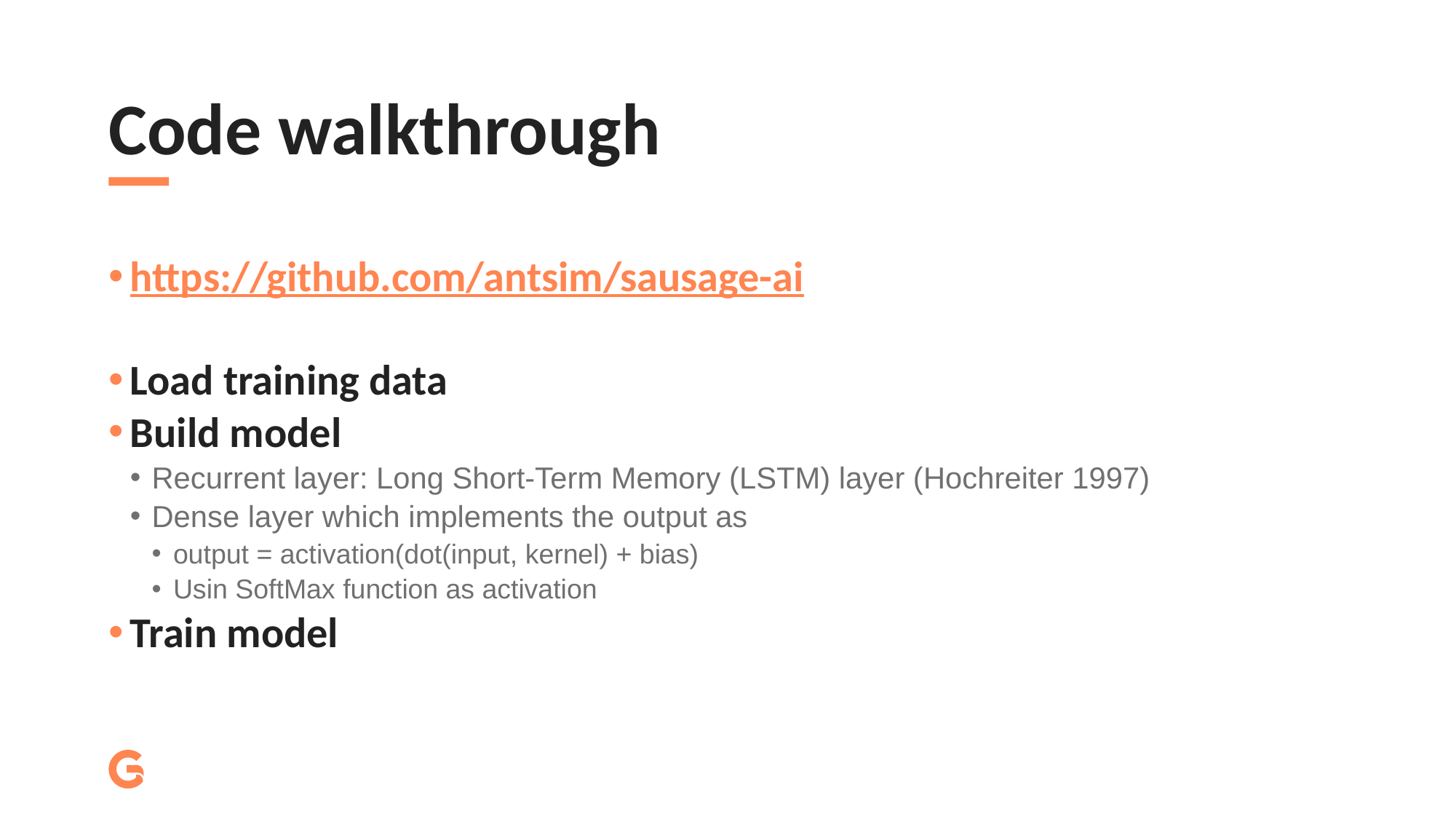

# Code walkthrough
https://github.com/antsim/sausage-ai

Load training data
Build model
Recurrent layer: Long Short-Term Memory (LSTM) layer (Hochreiter 1997)
Dense layer which implements the output as
output = activation(dot(input, kernel) + bias)
Usin SoftMax function as activation
Train model